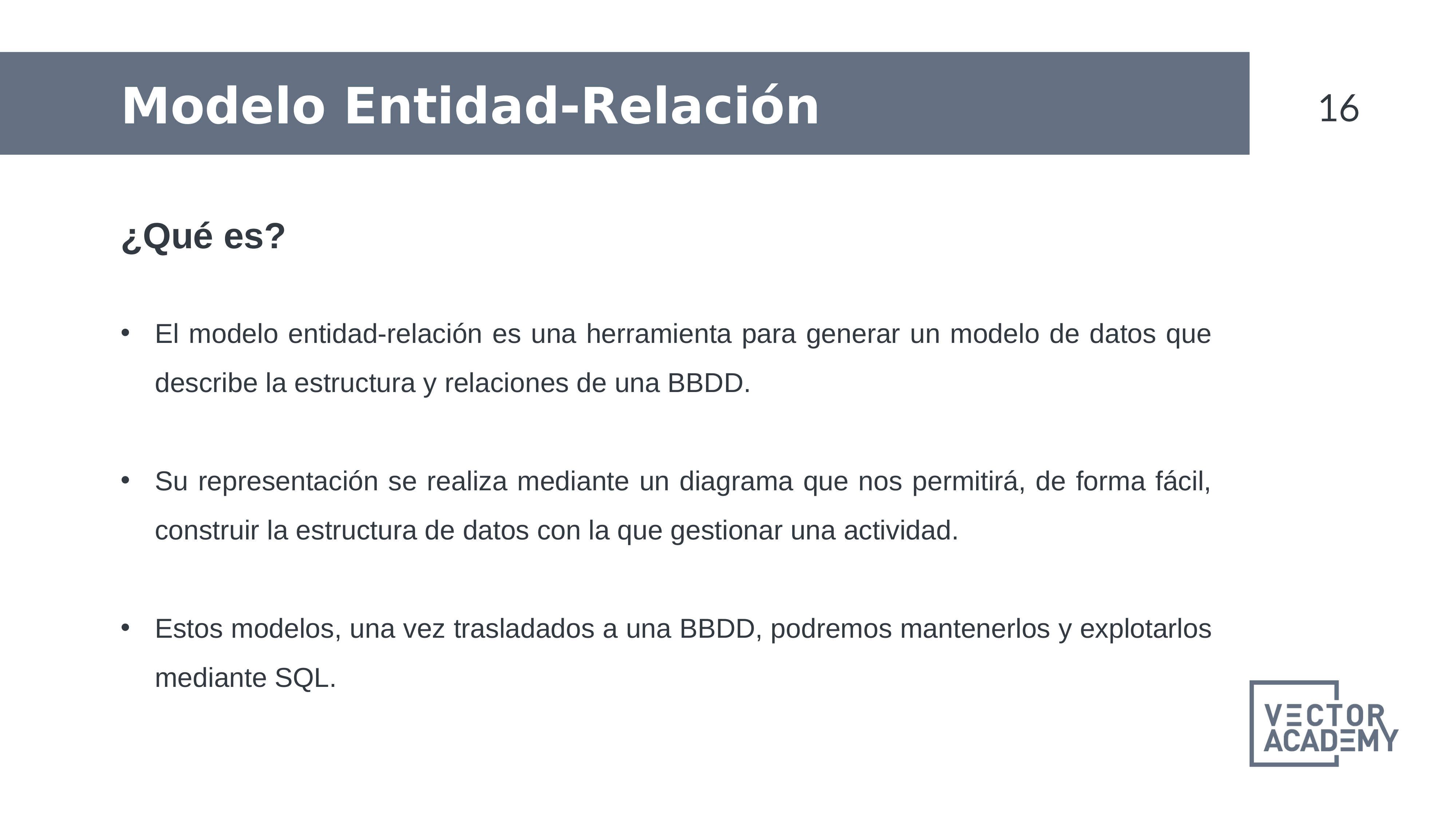

Modelo Entidad-Relación
¿Qué es?

El modelo entidad-relación es una herramienta para generar un modelo de datos que describe la estructura y relaciones de una BBDD.

Su representación se realiza mediante un diagrama que nos permitirá, de forma fácil, construir la estructura de datos con la que gestionar una actividad.

Estos modelos, una vez trasladados a una BBDD, podremos mantenerlos y explotarlos mediante SQL.